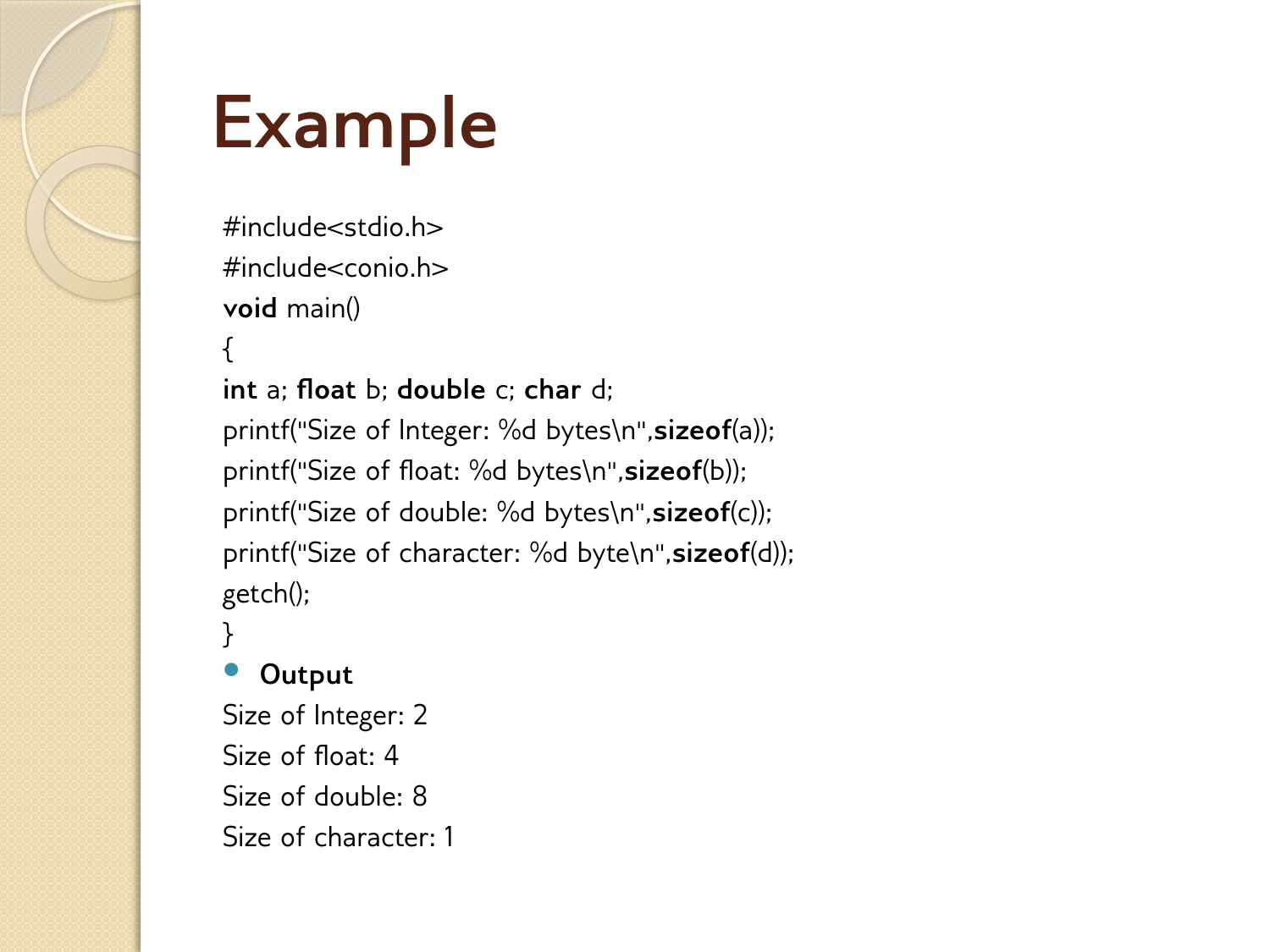

# Example
#include<stdio.h>
#include<conio.h>
void main()
{
int a; float b; double c; char d;
printf("Size of Integer: %d bytes\n",sizeof(a));
printf("Size of float: %d bytes\n",sizeof(b));
printf("Size of double: %d bytes\n",sizeof(c));
printf("Size of character: %d byte\n",sizeof(d));
getch();
}
Output
Size of Integer: 2
Size of float: 4
Size of double: 8
Size of character: 1